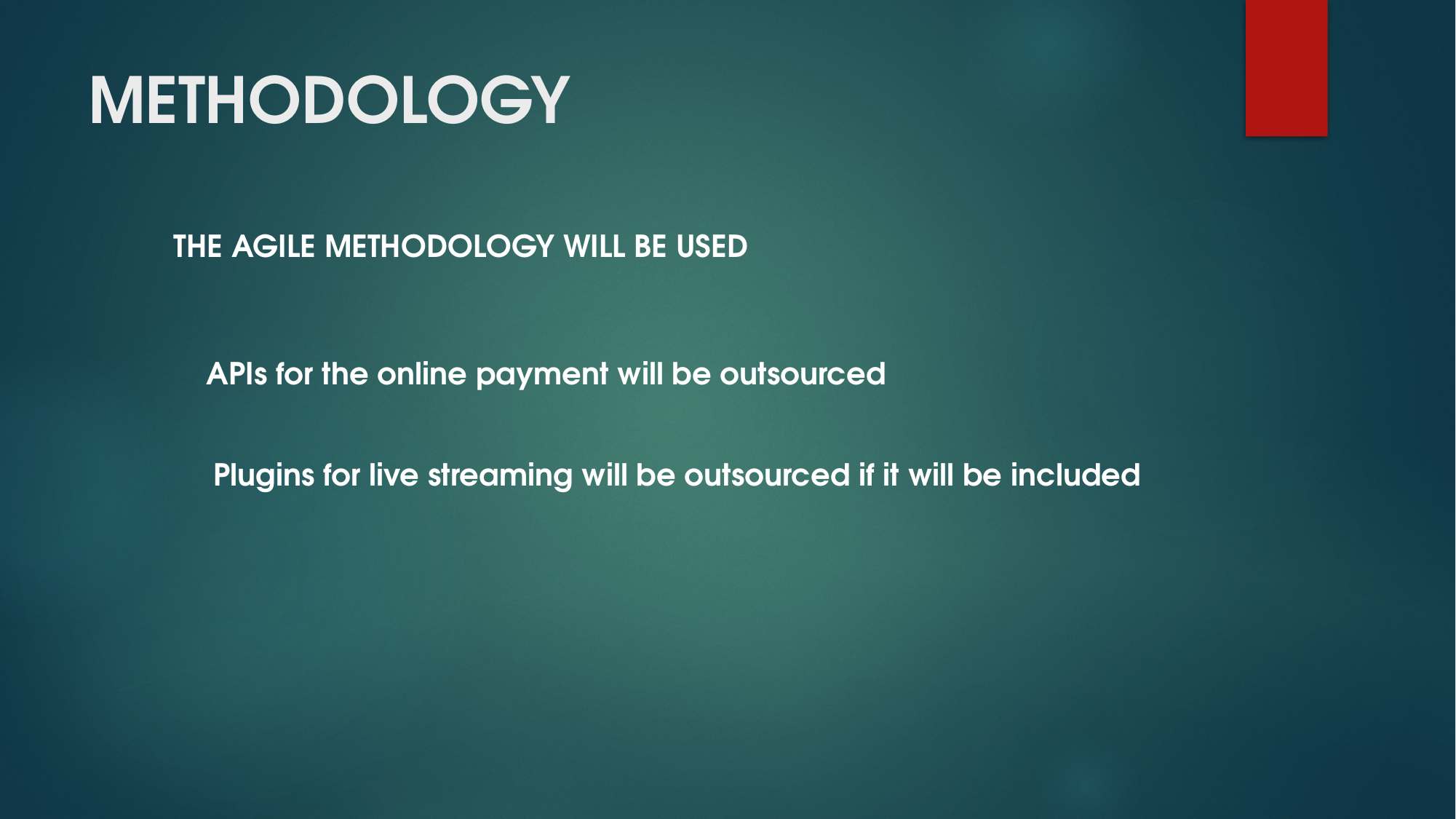

# METHODOLOGY
THE AGILE METHODOLOGY WILL BE USED
APIs for the online payment will be outsourced
Plugins for live streaming will be outsourced if it will be included